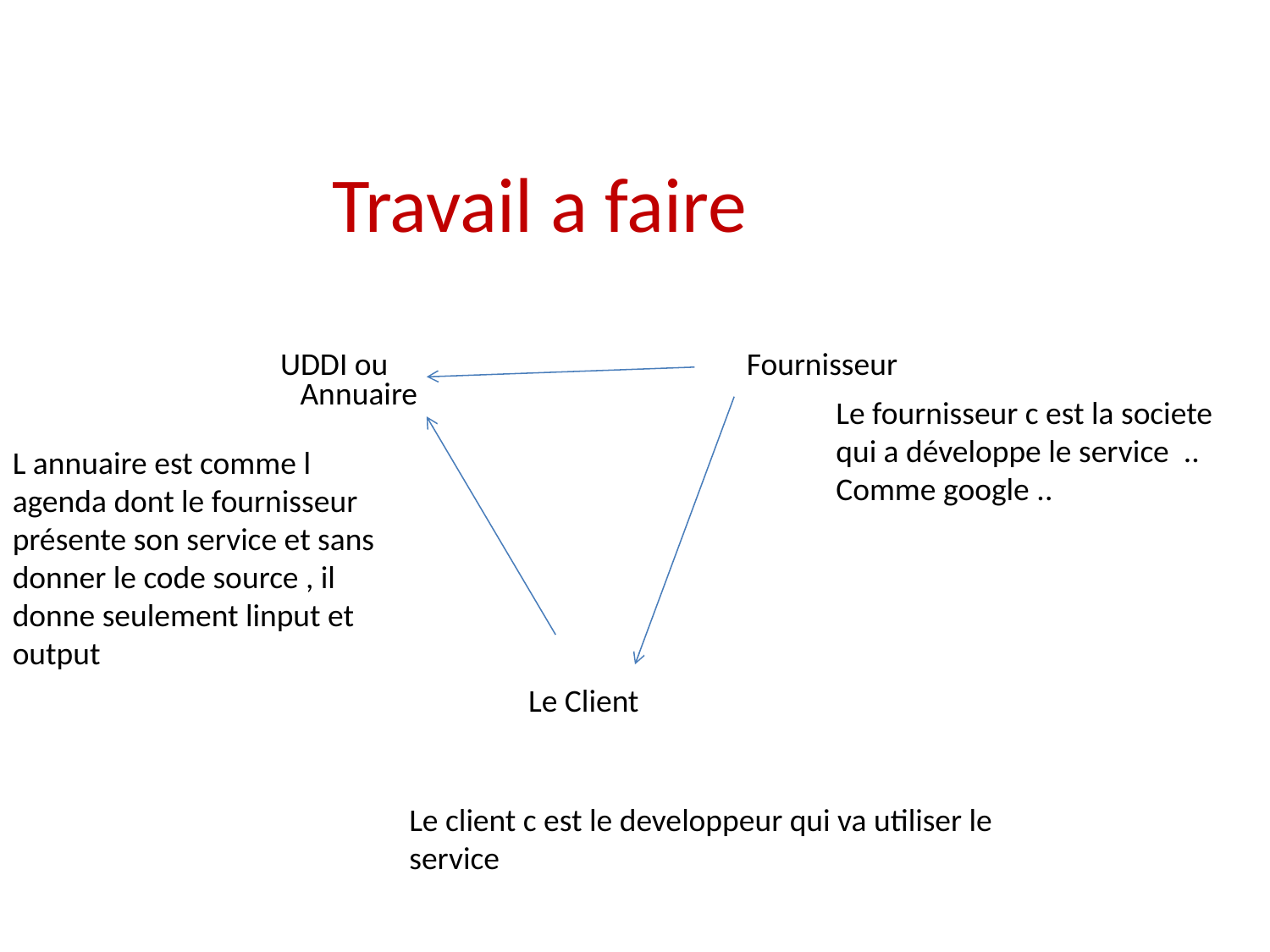

# Travail a faire
UDDI ou
Fournisseur
Annuaire
Le fournisseur c est la societe qui a développe le service  .. Comme google ..
L annuaire est comme l agenda dont le fournisseur présente son service et sans donner le code source , il donne seulement linput et output
Le Client
Le client c est le developpeur qui va utiliser le service